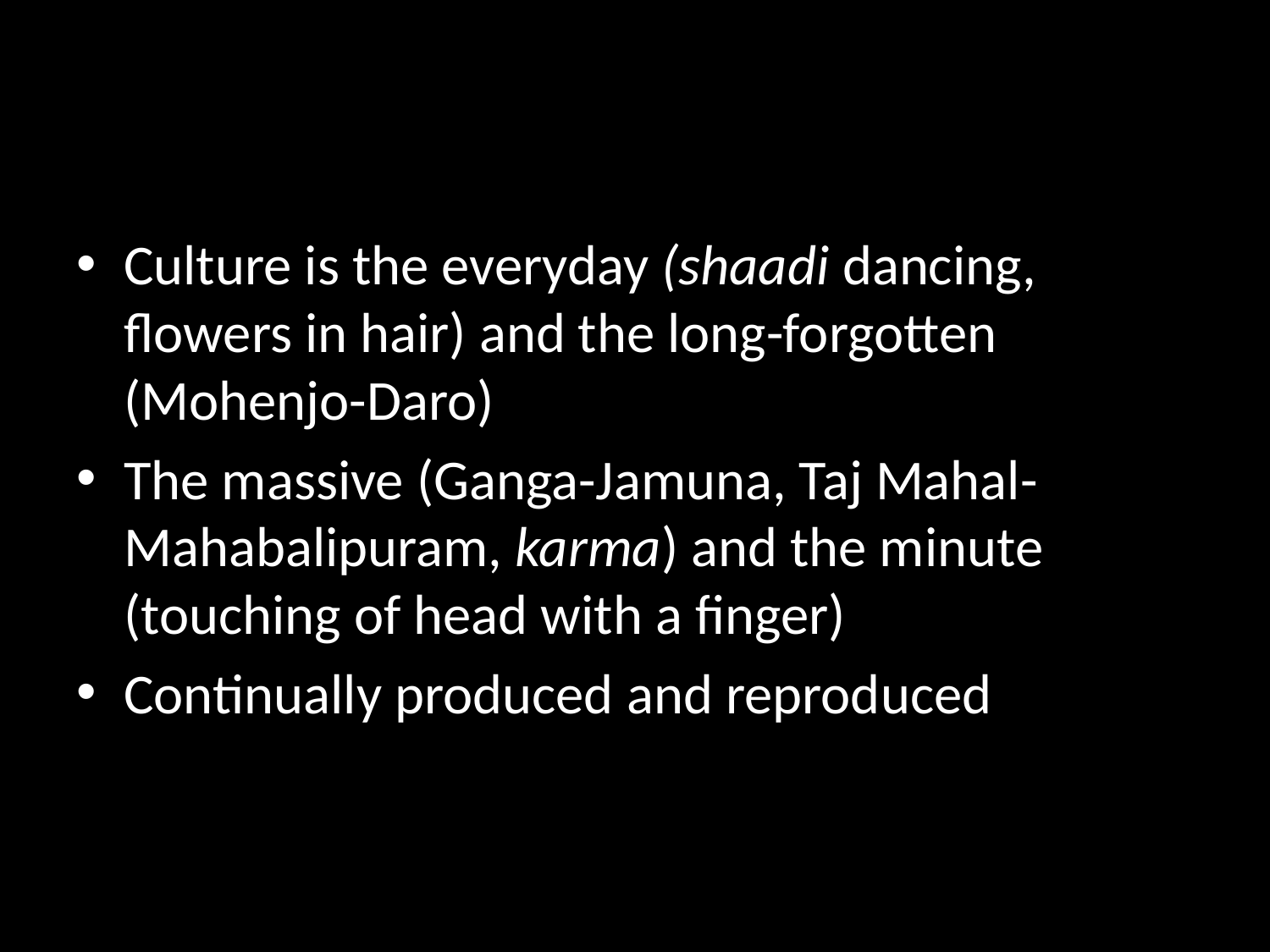

#
Culture is the everyday (shaadi dancing, flowers in hair) and the long-forgotten (Mohenjo-Daro)
The massive (Ganga-Jamuna, Taj Mahal-Mahabalipuram, karma) and the minute (touching of head with a finger)
Continually produced and reproduced